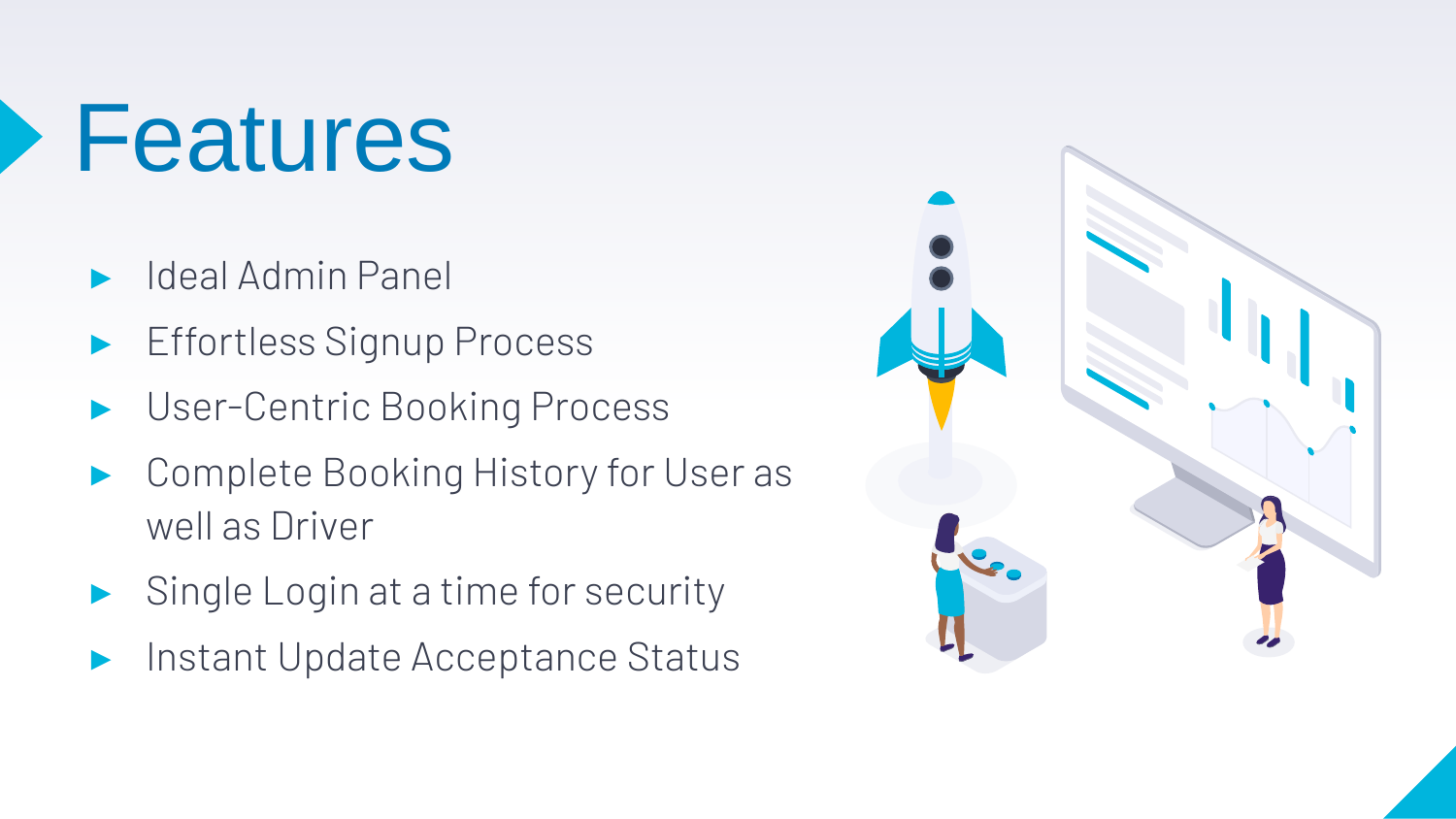

# Features

Ideal Admin Panel
Effortless Signup Process
User-Centric Booking Process
Complete Booking History for User as well as Driver
Single Login at a time for security
Instant Update Acceptance Status